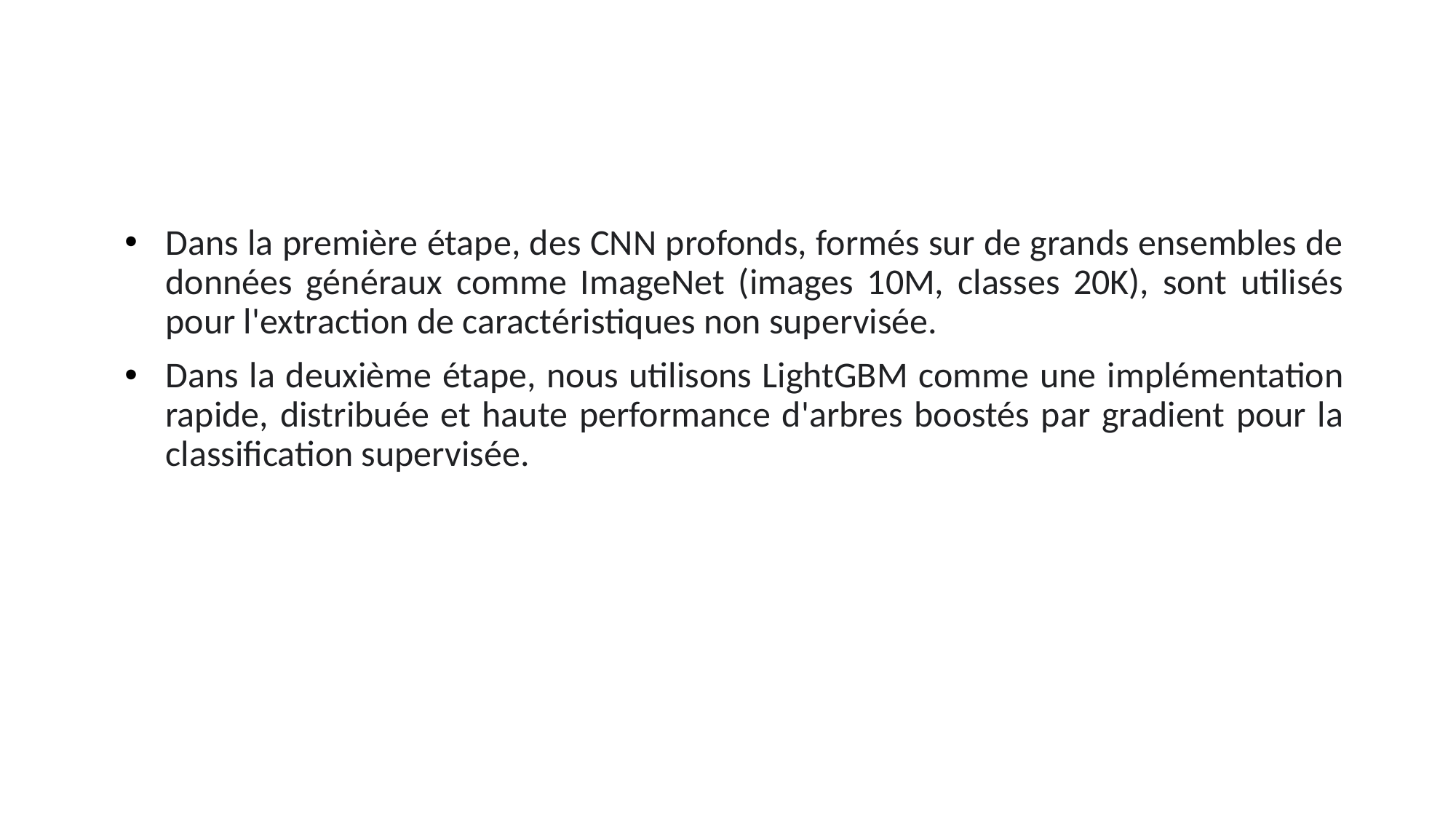

Dans la première étape, des CNN profonds, formés sur de grands ensembles de données généraux comme ImageNet (images 10M, classes 20K), sont utilisés pour l'extraction de caractéristiques non supervisée.
Dans la deuxième étape, nous utilisons LightGBM comme une implémentation rapide, distribuée et haute performance d'arbres boostés par gradient pour la classification supervisée.